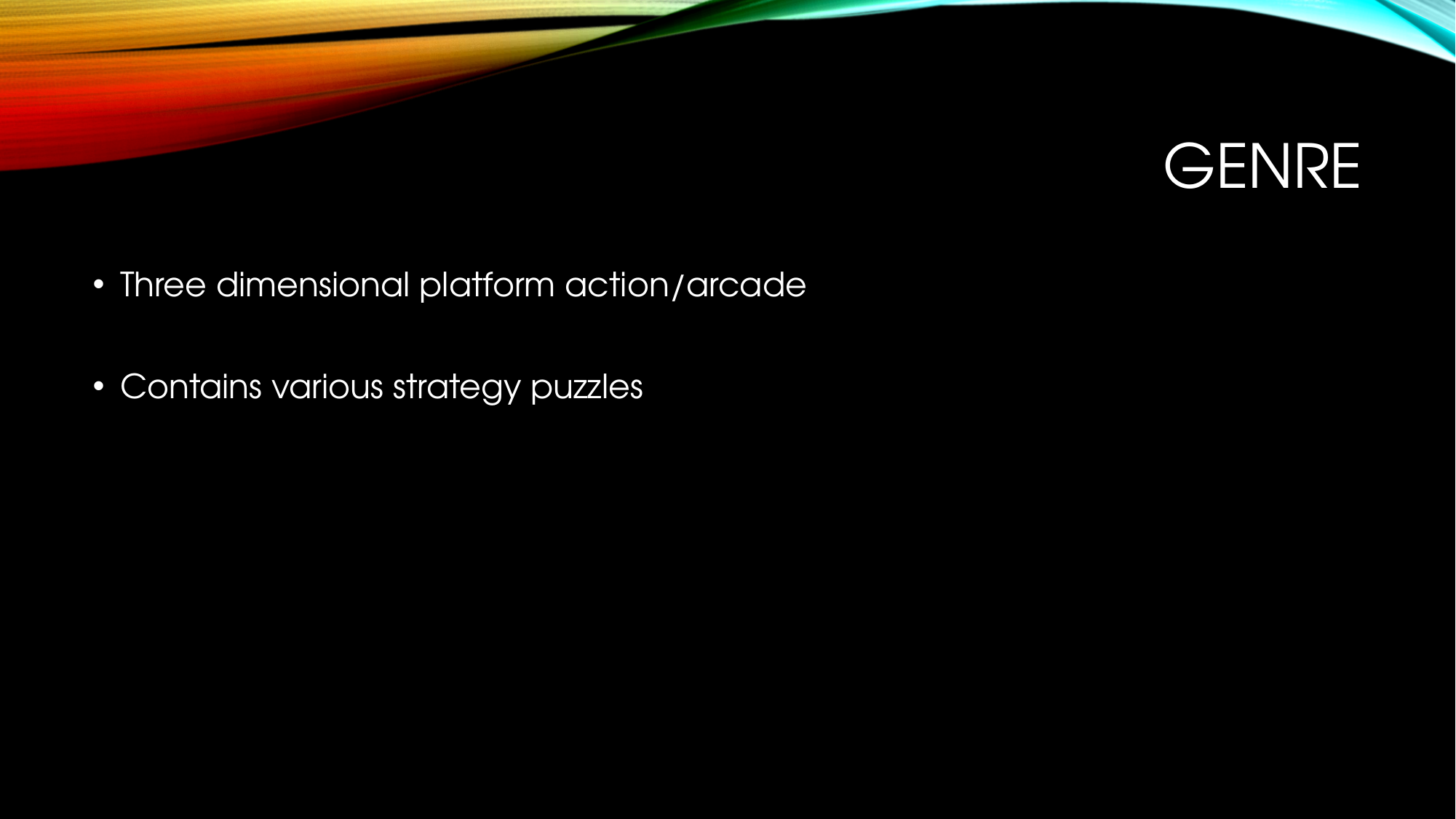

# Genre
Three dimensional platform action/arcade

Contains various strategy puzzles